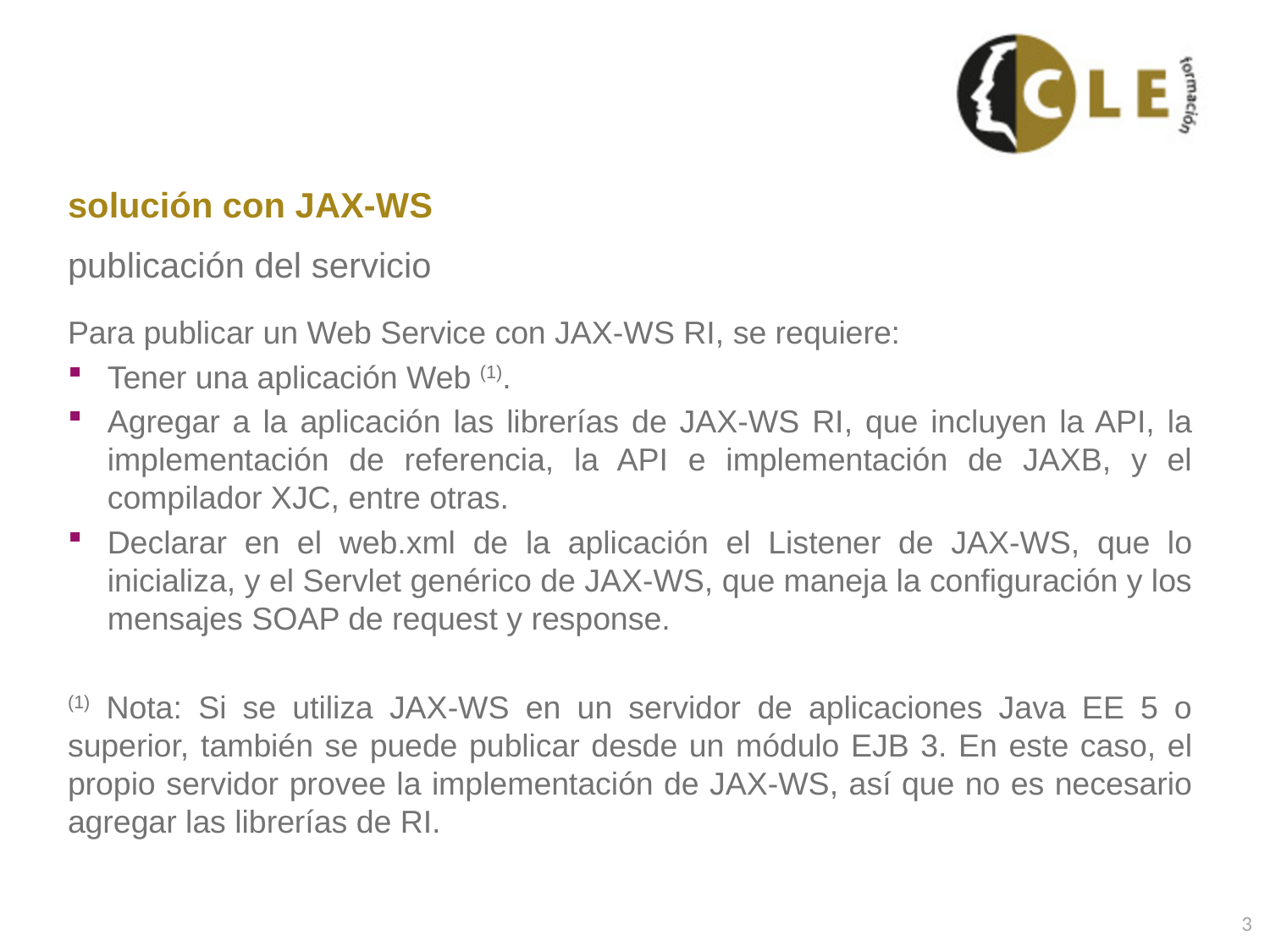

# solución con JAX-WS
publicación del servicio
Para publicar un Web Service con JAX-WS RI, se requiere:
Tener una aplicación Web (1).
Agregar a la aplicación las librerías de JAX-WS RI, que incluyen la API, la implementación de referencia, la API e implementación de JAXB, y el compilador XJC, entre otras.
Declarar en el web.xml de la aplicación el Listener de JAX-WS, que lo inicializa, y el Servlet genérico de JAX-WS, que maneja la configuración y los mensajes SOAP de request y response.

(1) Nota: Si se utiliza JAX-WS en un servidor de aplicaciones Java EE 5 o superior, también se puede publicar desde un módulo EJB 3. En este caso, el propio servidor provee la implementación de JAX-WS, así que no es necesario agregar las librerías de RI.

3